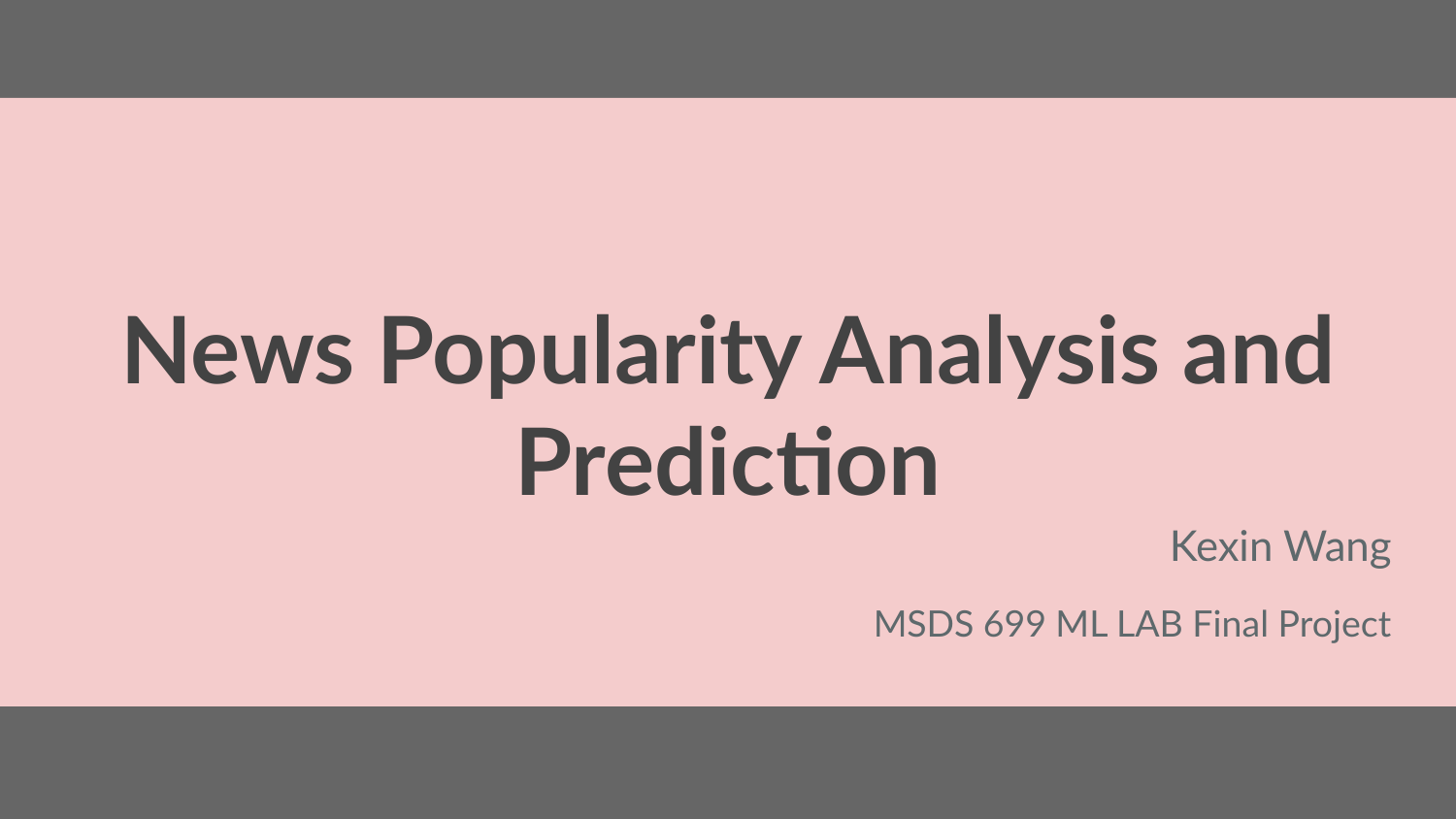

# News Popularity Analysis and Prediction
Kexin Wang
MSDS 699 ML LAB Final Project